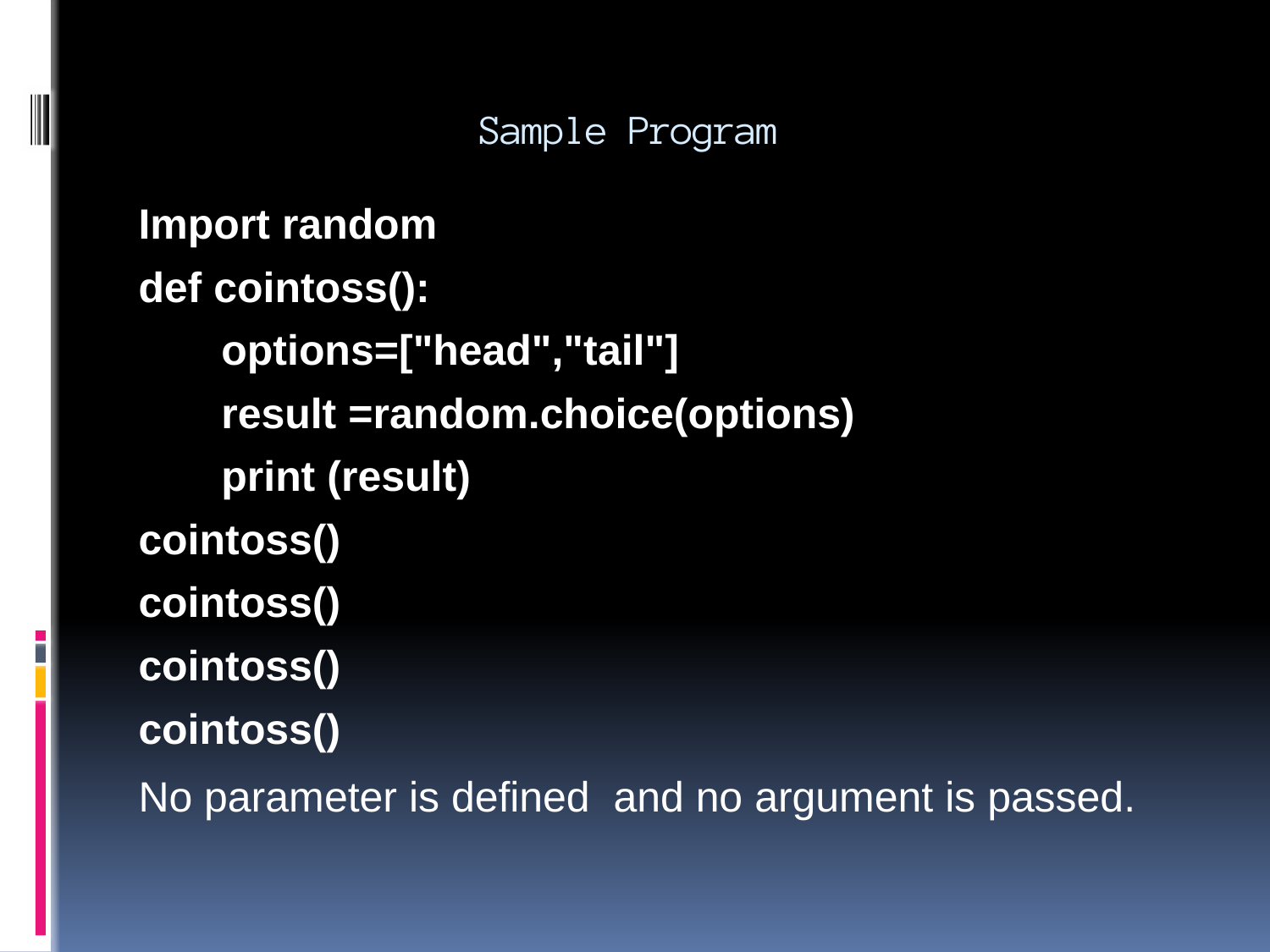

# Sample Program
Import random
def cointoss():
       options=["head","tail"]
       result =random.choice(options)
       print (result)
cointoss()
cointoss()
cointoss()
cointoss()
No parameter is defined  and no argument is passed.